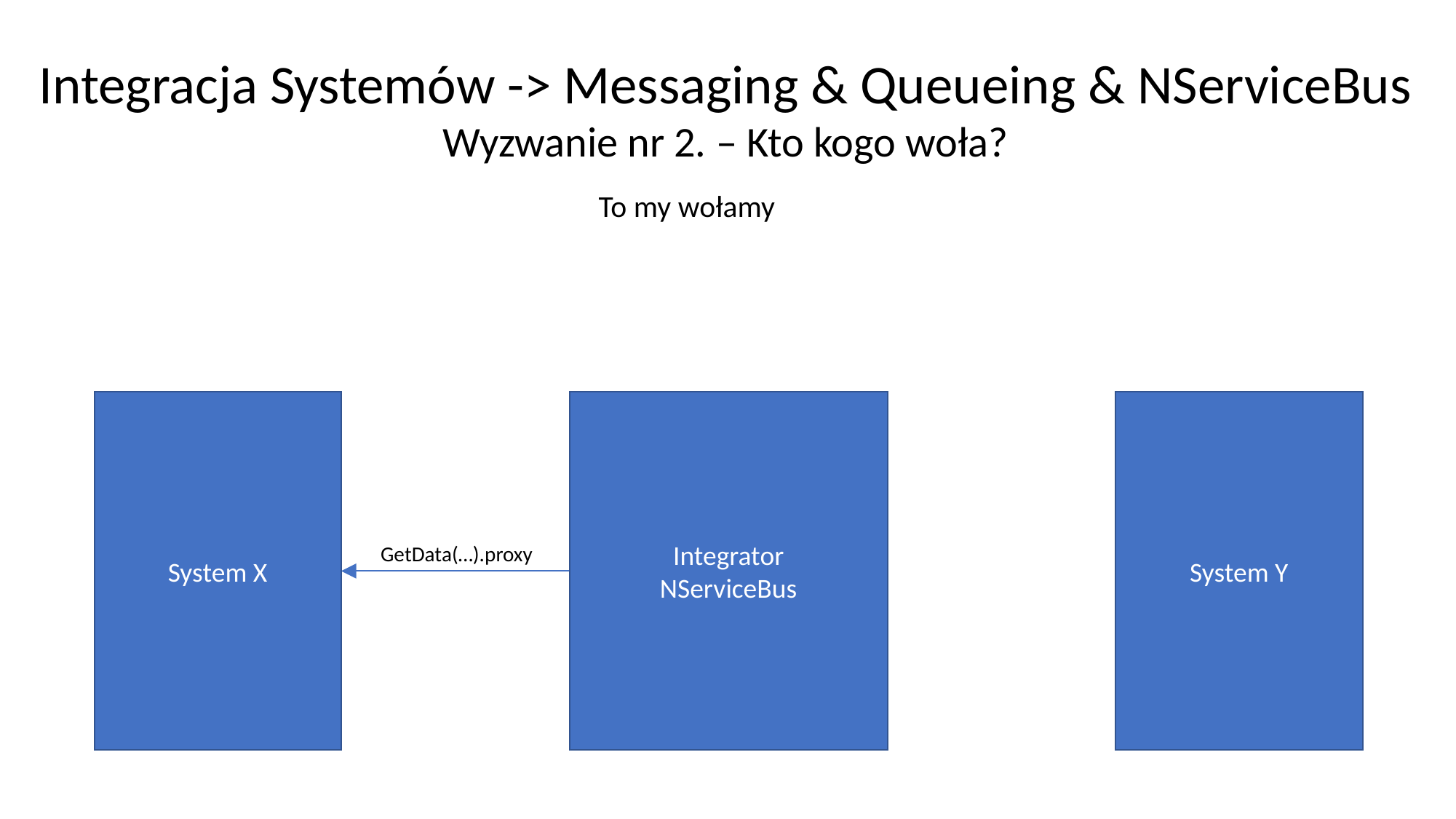

Integracja Systemów -> Messaging & Queueing & NServiceBus
Wyzwanie nr 2. – Kto kogo woła?
To my wołamy

System Y
System X
Integrator
NServiceBus
GetData(…).proxy